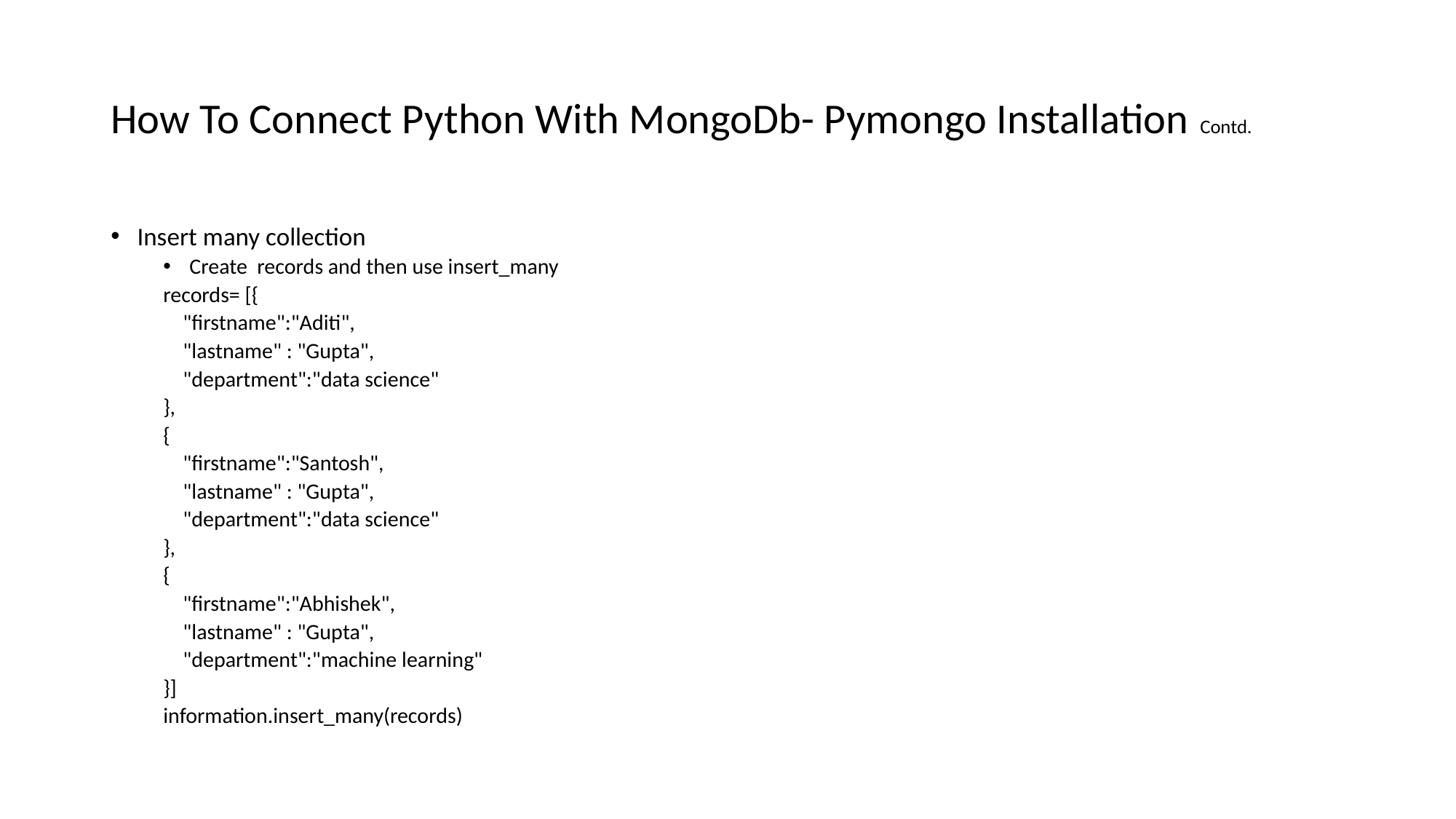

# How To Connect Python With MongoDb- Pymongo Installation Contd.
Insert many collection
Create  records and then use insert_many
records= [{
    "firstname":"Aditi",
    "lastname" : "Gupta",
    "department":"data science"
},
{
    "firstname":"Santosh",
    "lastname" : "Gupta",
    "department":"data science"
},
{
    "firstname":"Abhishek",
    "lastname" : "Gupta",
    "department":"machine learning"
}]
information.insert_many(records)